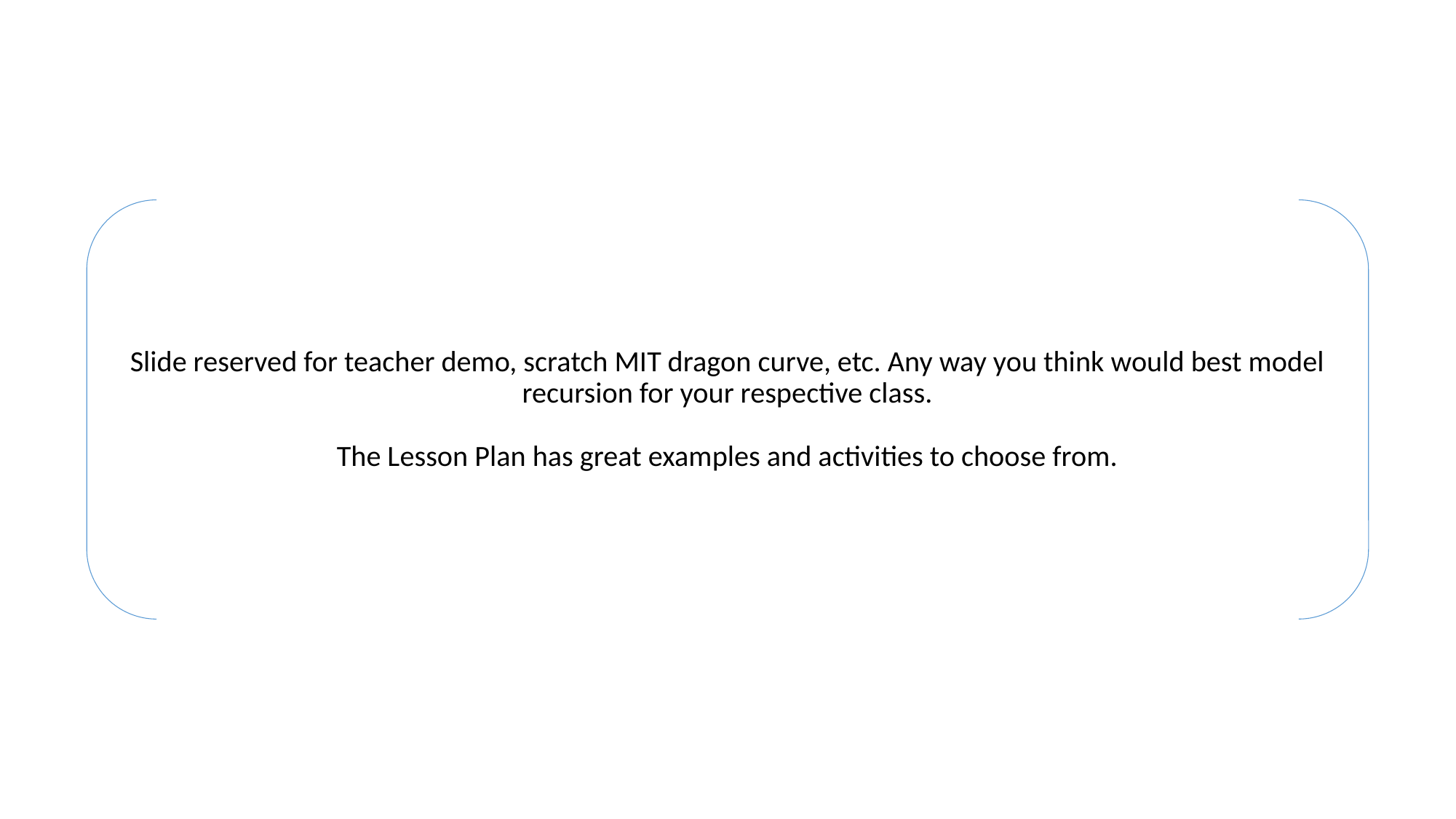

# Slide reserved for teacher demo, scratch MIT dragon curve, etc. Any way you think would best model recursion for your respective class. The Lesson Plan has great examples and activities to choose from.